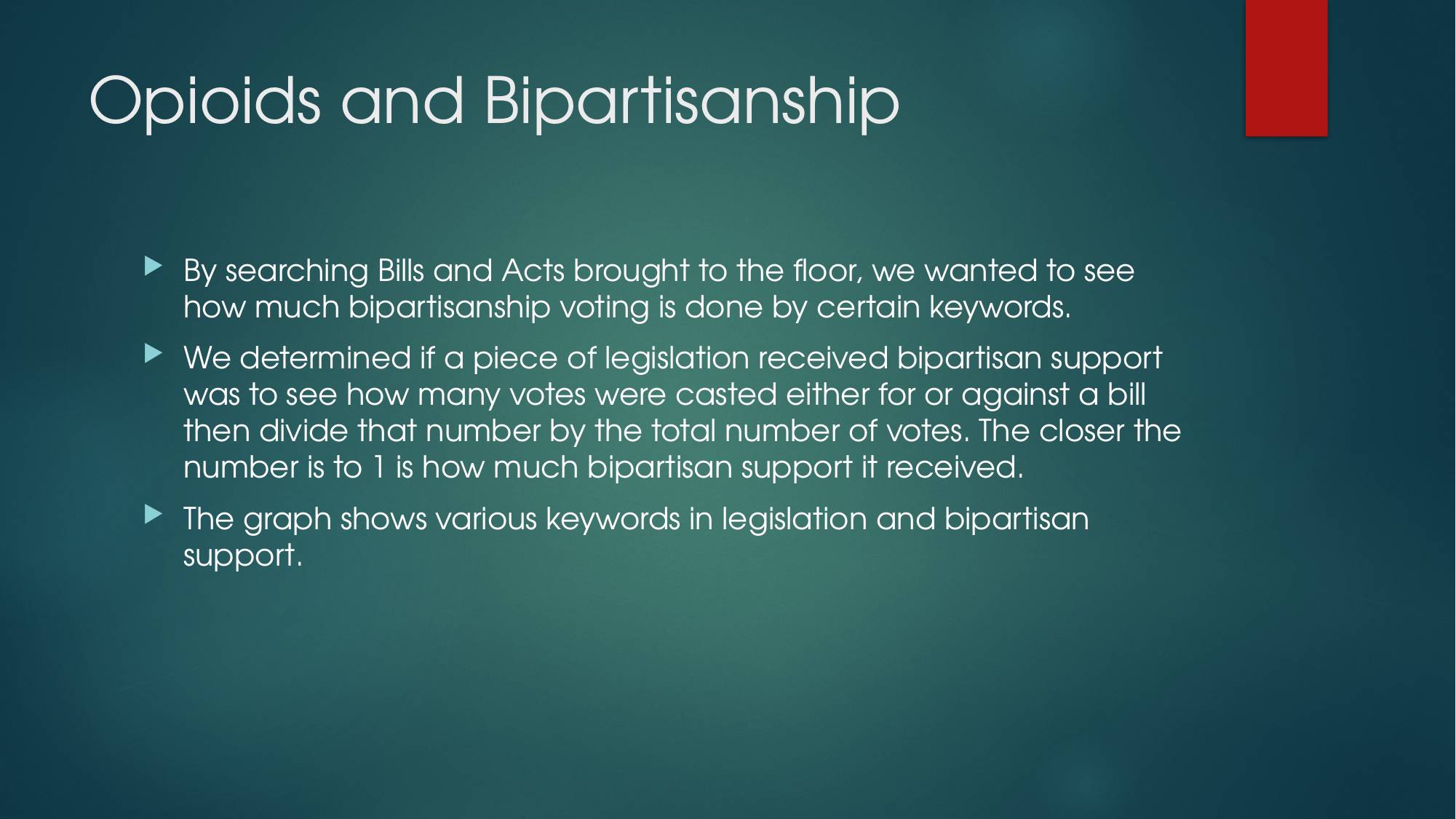

# Opioids and Bipartisanship
By searching Bills and Acts brought to the floor, we wanted to see how much bipartisanship voting is done by certain keywords.
We determined if a piece of legislation received bipartisan support was to see how many votes were casted either for or against a bill then divide that number by the total number of votes. The closer the number is to 1 is how much bipartisan support it received.
The graph shows various keywords in legislation and bipartisan support.